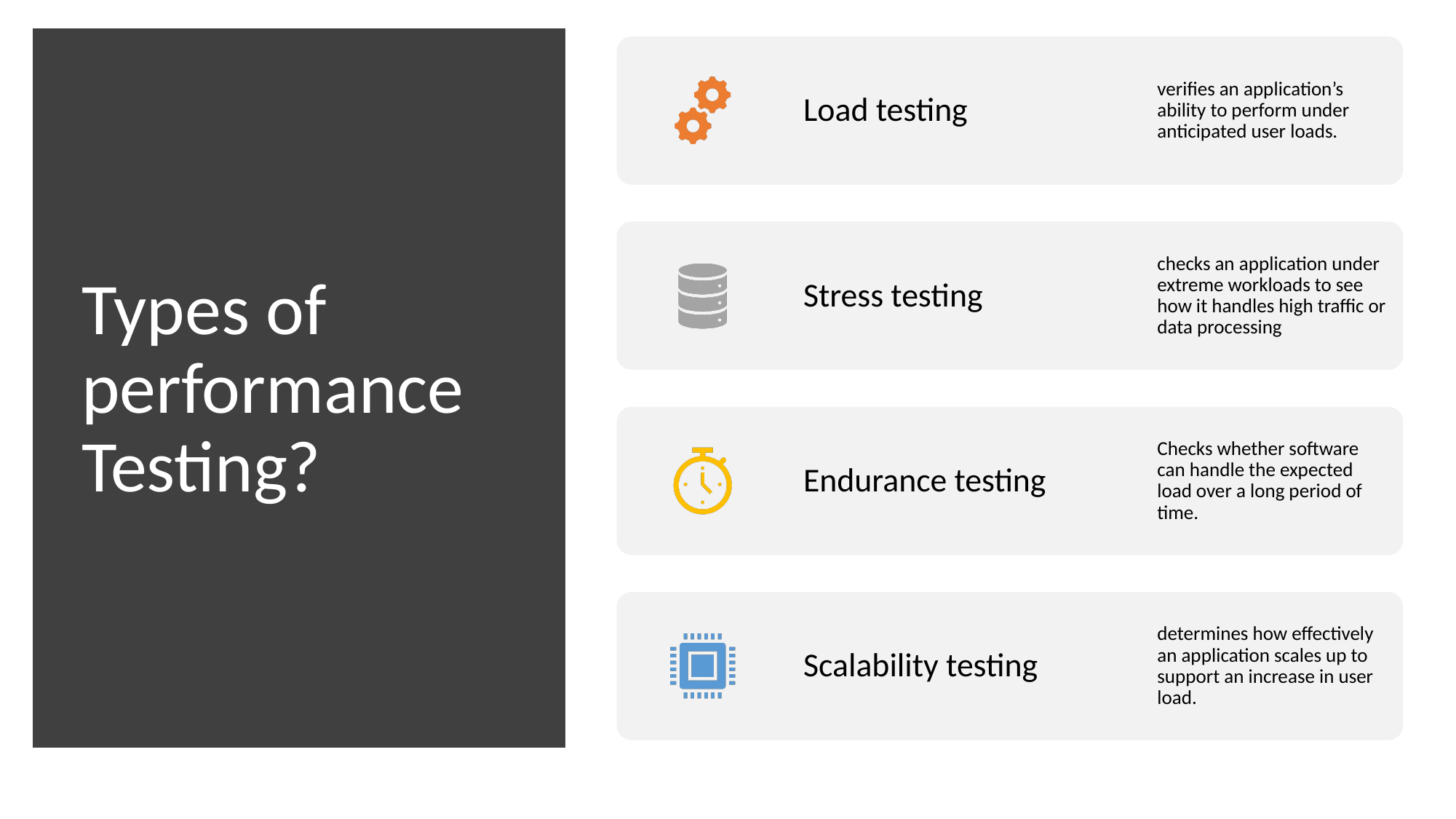

Load testing
verifies an application’s ability to perform under anticipated user loads.
Stress testing
checks an application under extreme workloads to see how it handles high traffic or data processing
Endurance testing
Checks whether software can handle the expected load over a long period of time.
Scalability testing
determines how effectively an application scales up to support an increase in user load.
Types of performance Testing?